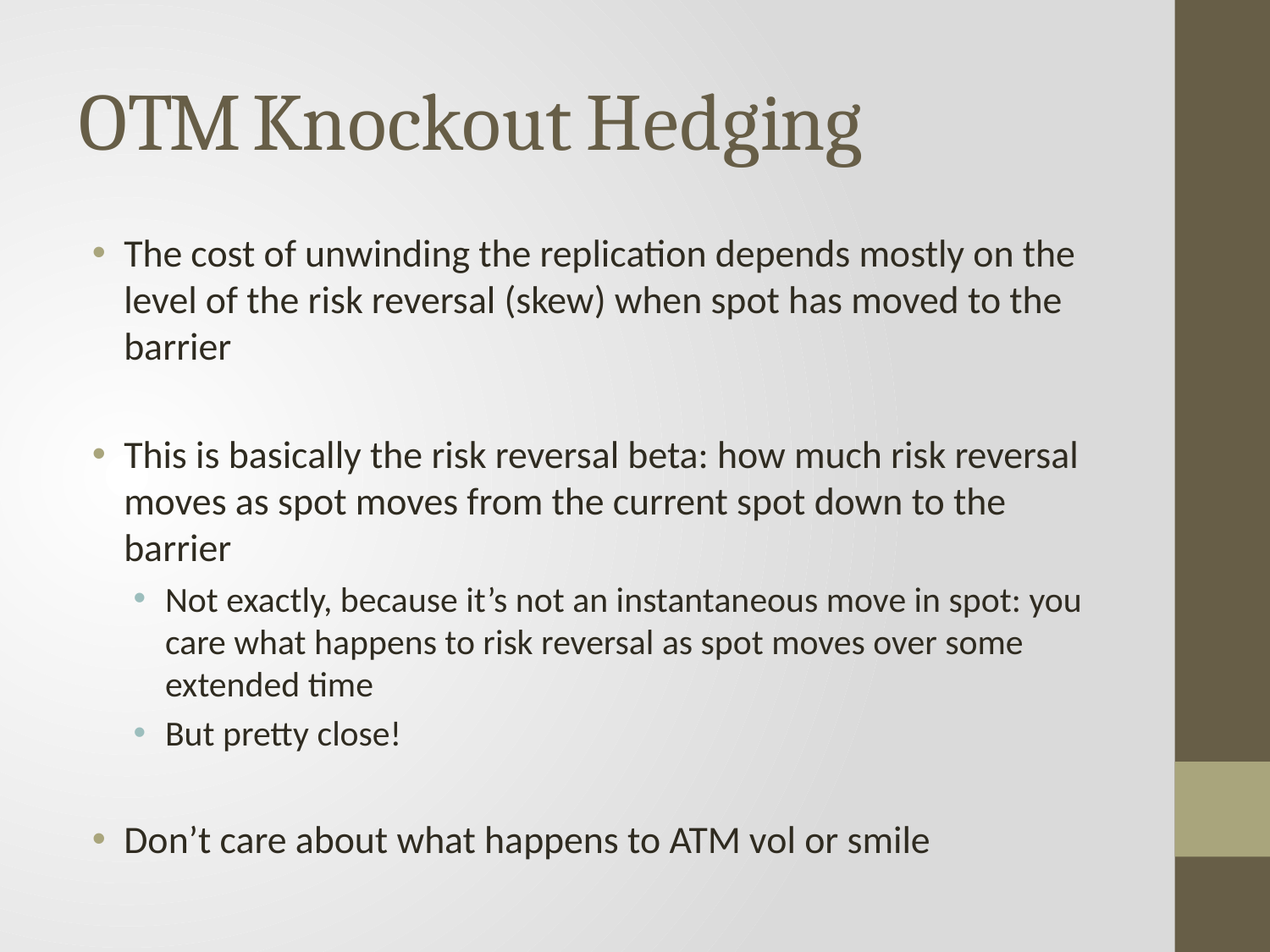

# OTM Knockout Hedging
The cost of unwinding the replication depends mostly on the level of the risk reversal (skew) when spot has moved to the barrier

This is basically the risk reversal beta: how much risk reversal moves as spot moves from the current spot down to the barrier
Not exactly, because it’s not an instantaneous move in spot: you care what happens to risk reversal as spot moves over some extended time
But pretty close!

Don’t care about what happens to ATM vol or smile